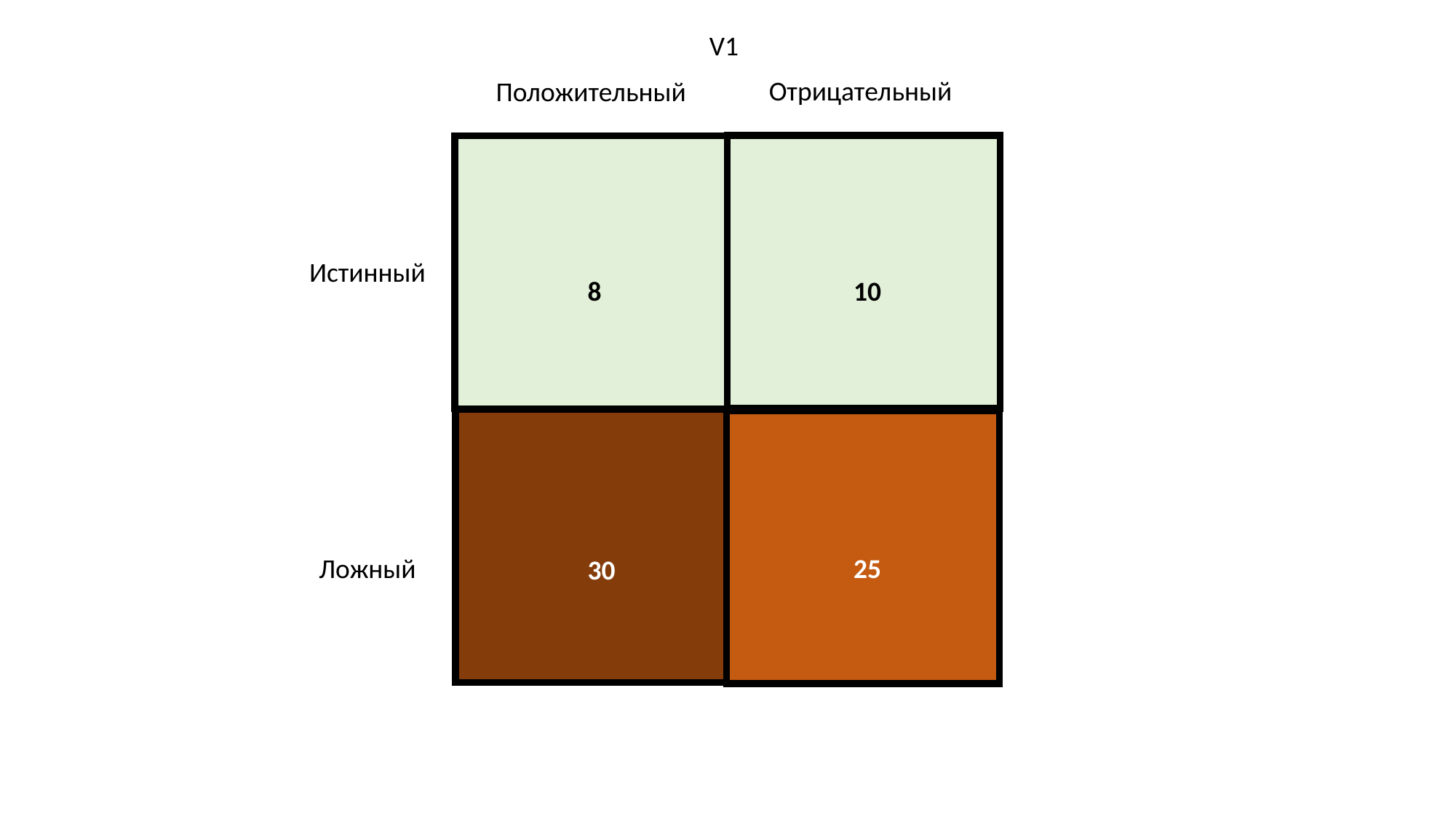

V1
Отрицательный
Положительный

Истинный
8
10
Ложный
25
30